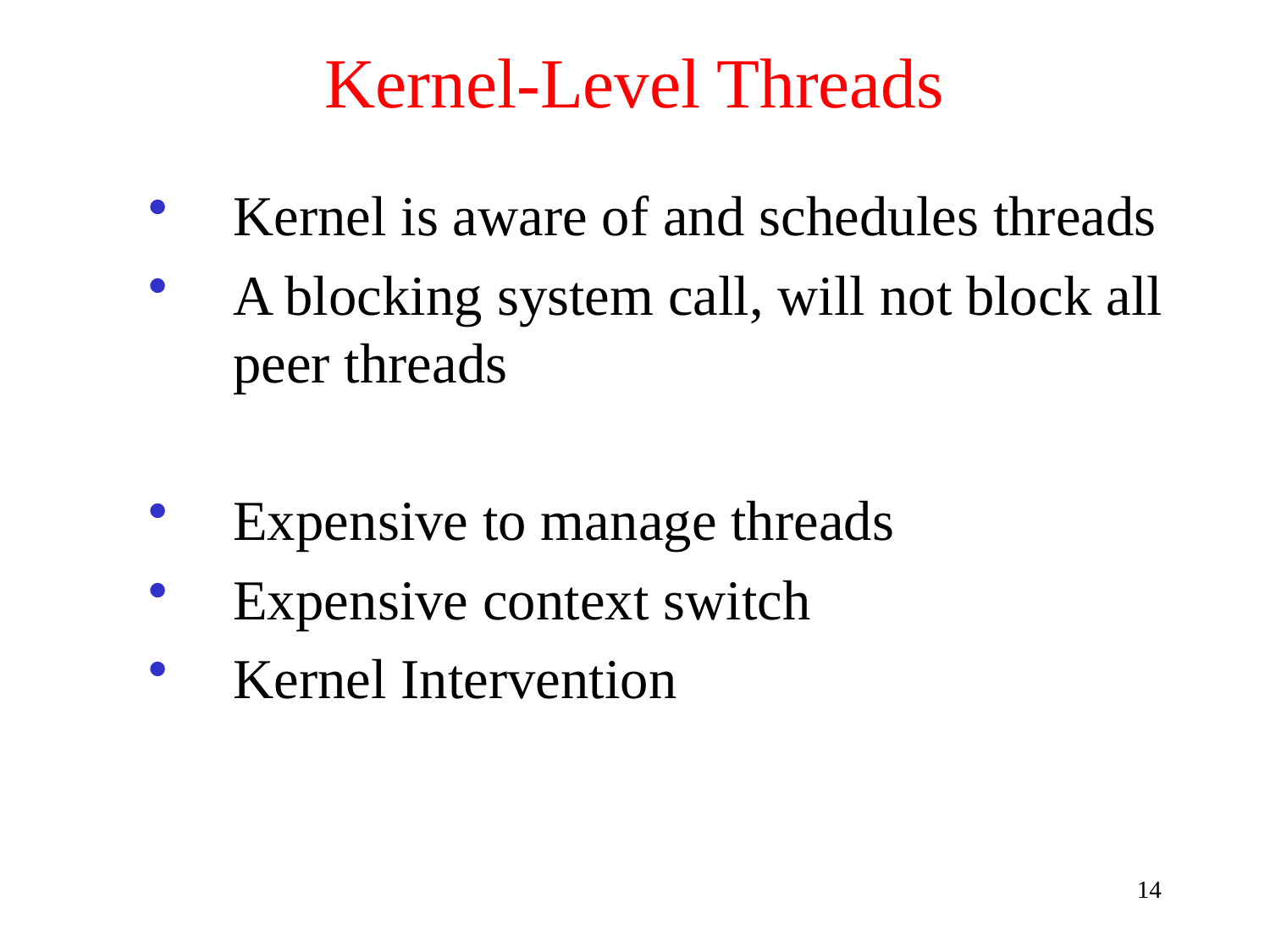

# Kernel-Level Threads
Kernel is aware of and schedules threads
A blocking system call, will not block all peer threads

Expensive to manage threads
Expensive context switch
Kernel Intervention
14